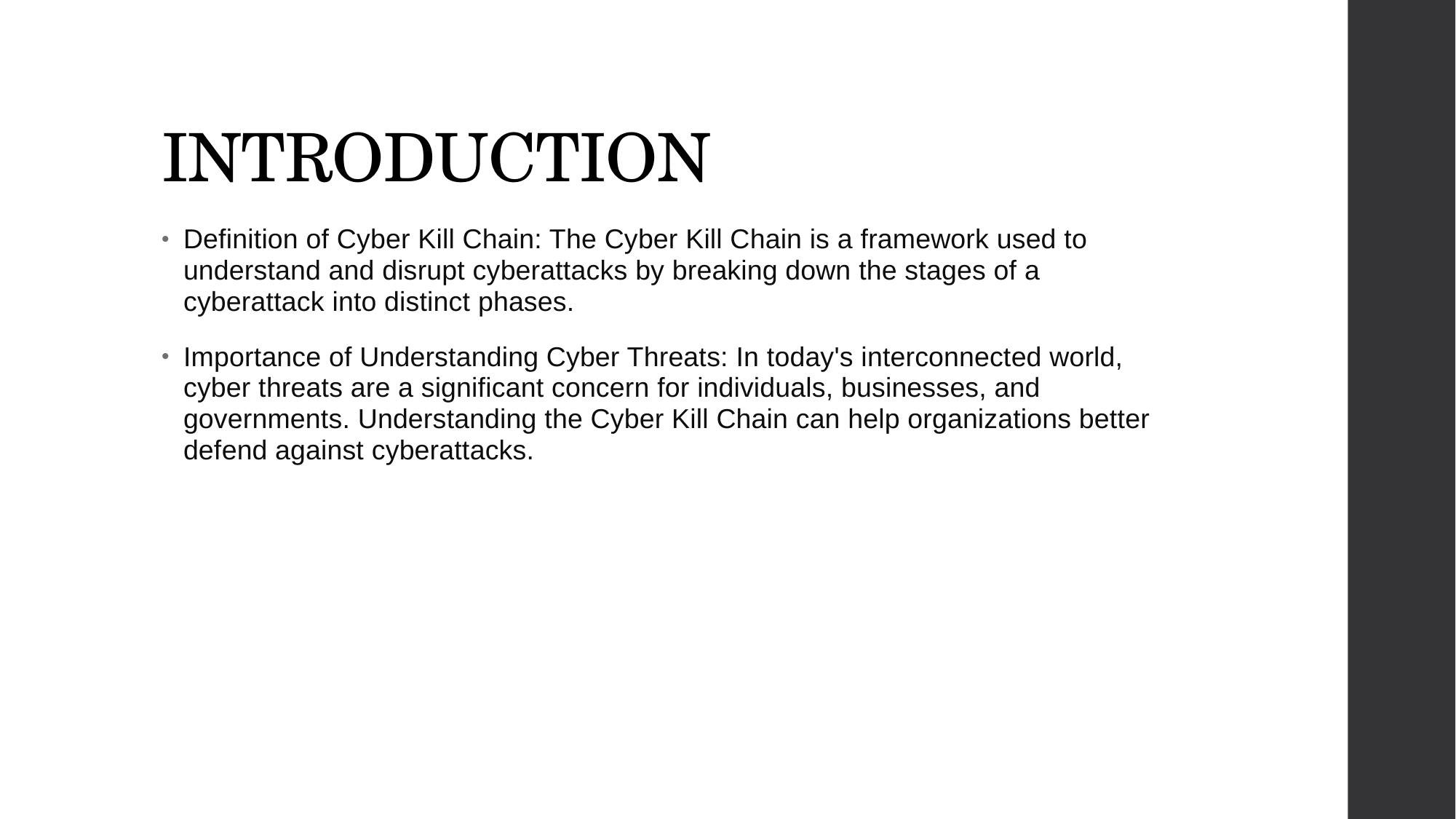

# INTRODUCTION
Definition of Cyber Kill Chain: The Cyber Kill Chain is a framework used to understand and disrupt cyberattacks by breaking down the stages of a cyberattack into distinct phases.
Importance of Understanding Cyber Threats: In today's interconnected world, cyber threats are a significant concern for individuals, businesses, and governments. Understanding the Cyber Kill Chain can help organizations better defend against cyberattacks.